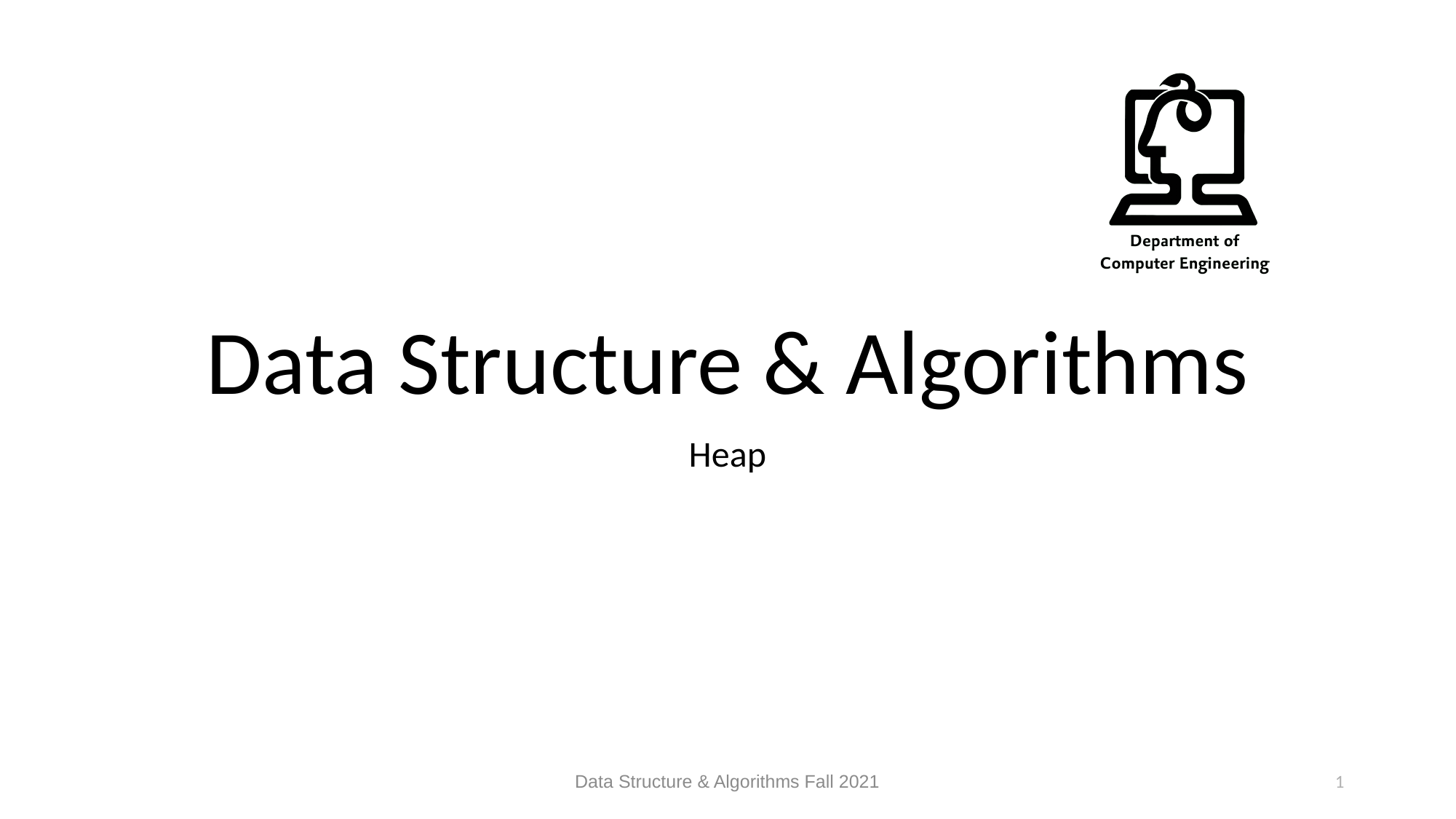

# Data Structure & Algorithms
Heap

Data Structure & Algorithms Fall 2021
1